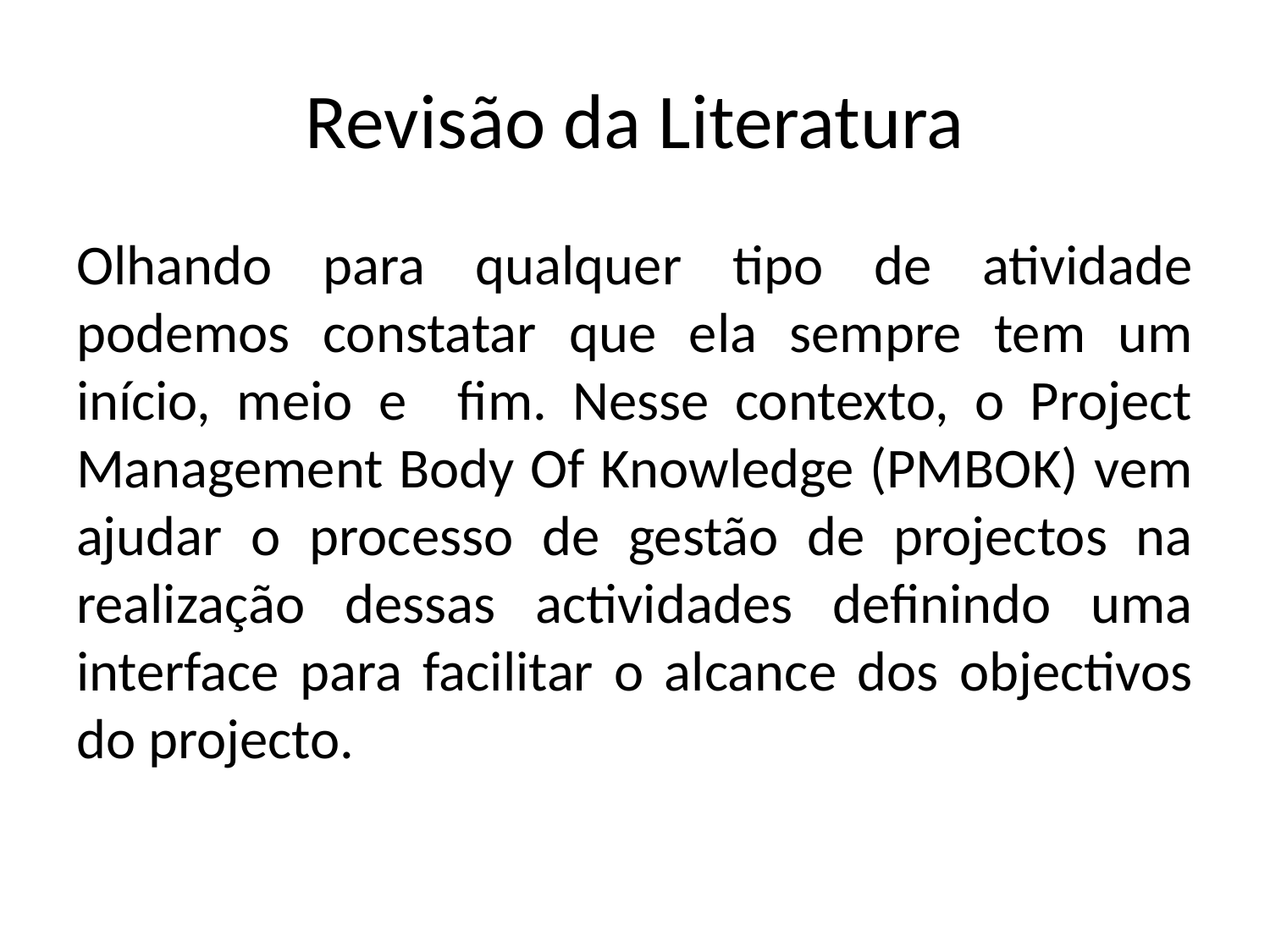

# Revisão da Literatura
Olhando para qualquer tipo de atividade podemos constatar que ela sempre tem um início, meio e  fim. Nesse contexto, o Project Management Body Of Knowledge (PMBOK) vem ajudar o processo de gestão de projectos na realização dessas actividades definindo uma interface para facilitar o alcance dos objectivos do projecto.